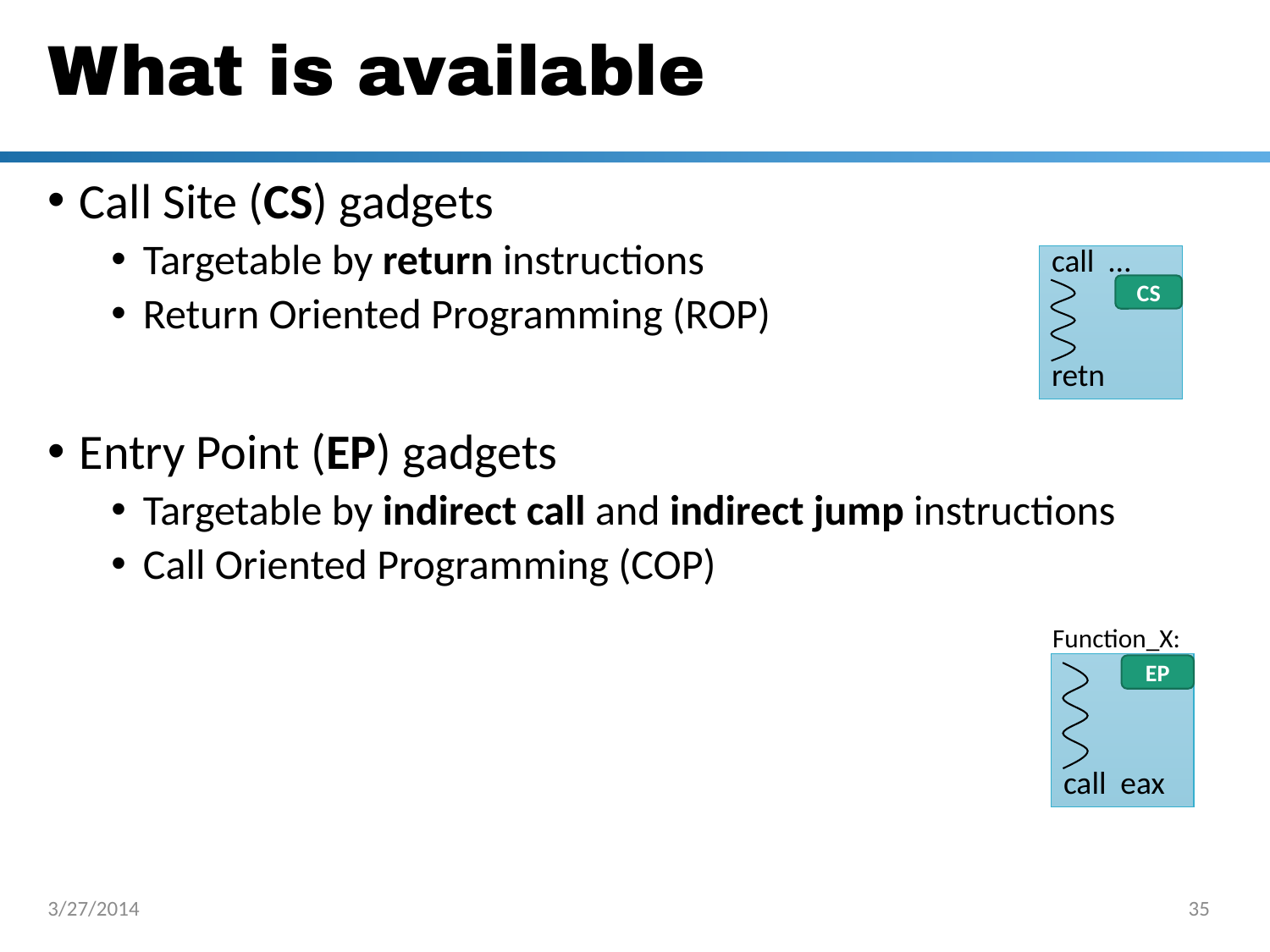

# What is available
Call Site (CS) gadgets
Targetable by return instructions
Return Oriented Programming (ROP)

Entry Point (EP) gadgets
Targetable by indirect call and indirect jump instructions
Call Oriented Programming (COP)

call  …

retn
CS

Function_X:
call  eax
EP

3/27/2014
35